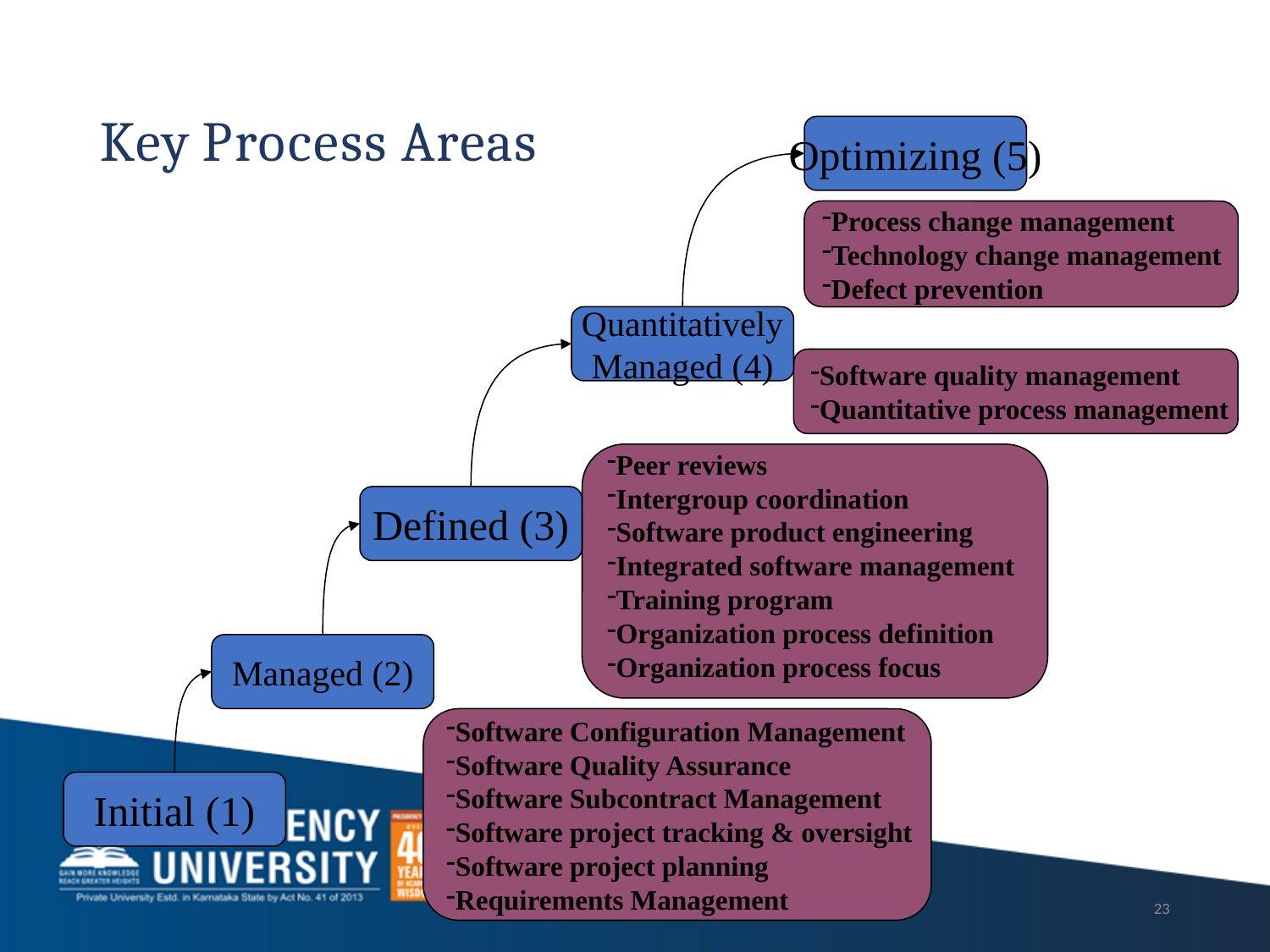

# Key Process Areas
Optimizing (5)
Quantitatively
Managed (4)
Defined (3)
Managed (2)
Initial (1)
Process change management
Technology change management
Defect prevention
Software quality management
Quantitative process management

Peer reviews
Intergroup coordination
Software product engineering
Integrated software management
Training program
Organization process definition
Organization process focus

Software Configuration Management
Software Quality Assurance
Software Subcontract Management
Software project tracking & oversight
Software project planning
Requirements Management
23